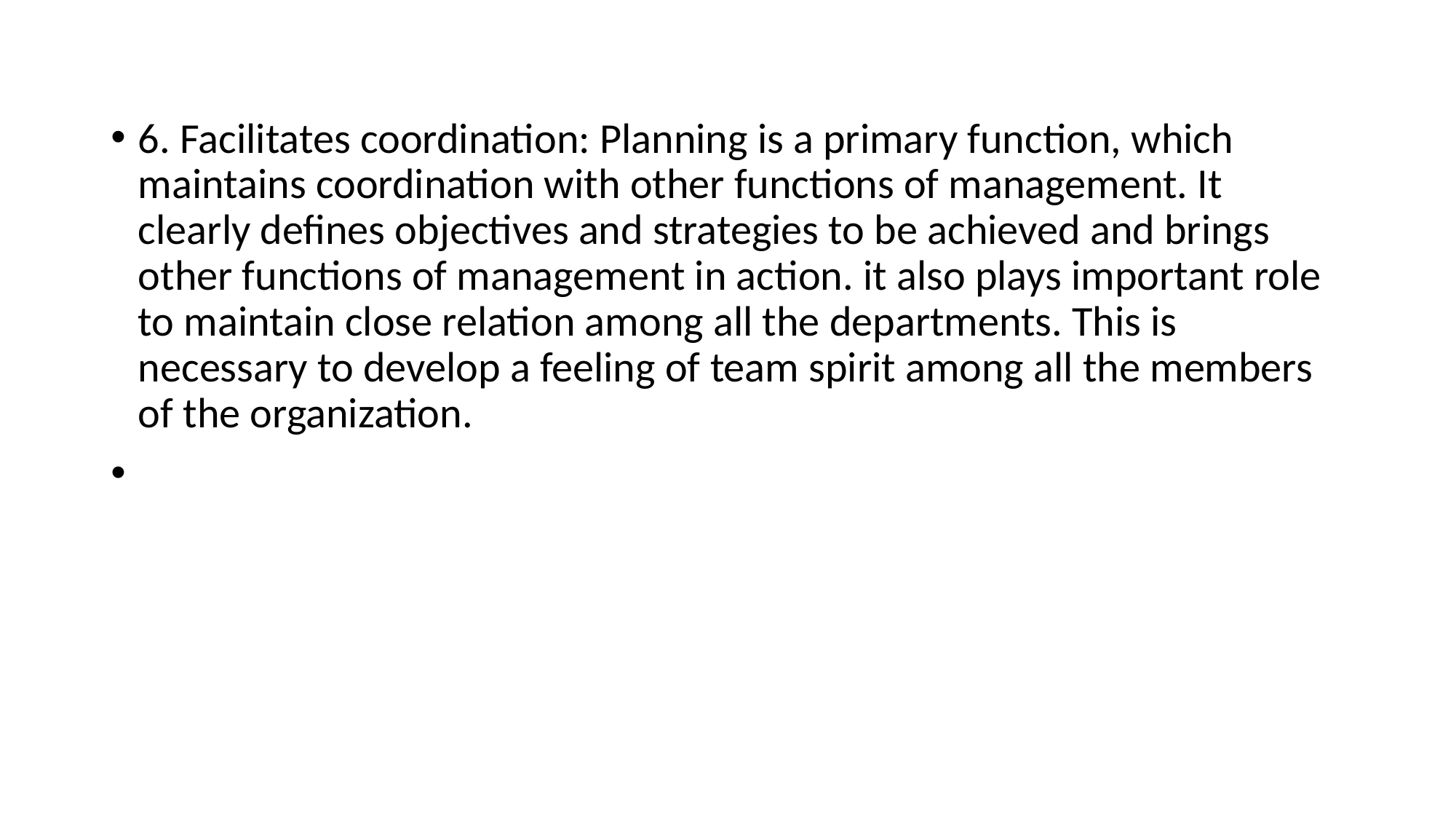

#
6. Facilitates coordination: Planning is a primary function, which maintains coordination with other functions of management. It clearly defines objectives and strategies to be achieved and brings other functions of management in action. it also plays important role to maintain close relation among all the departments. This is necessary to develop a feeling of team spirit among all the members of the organization.